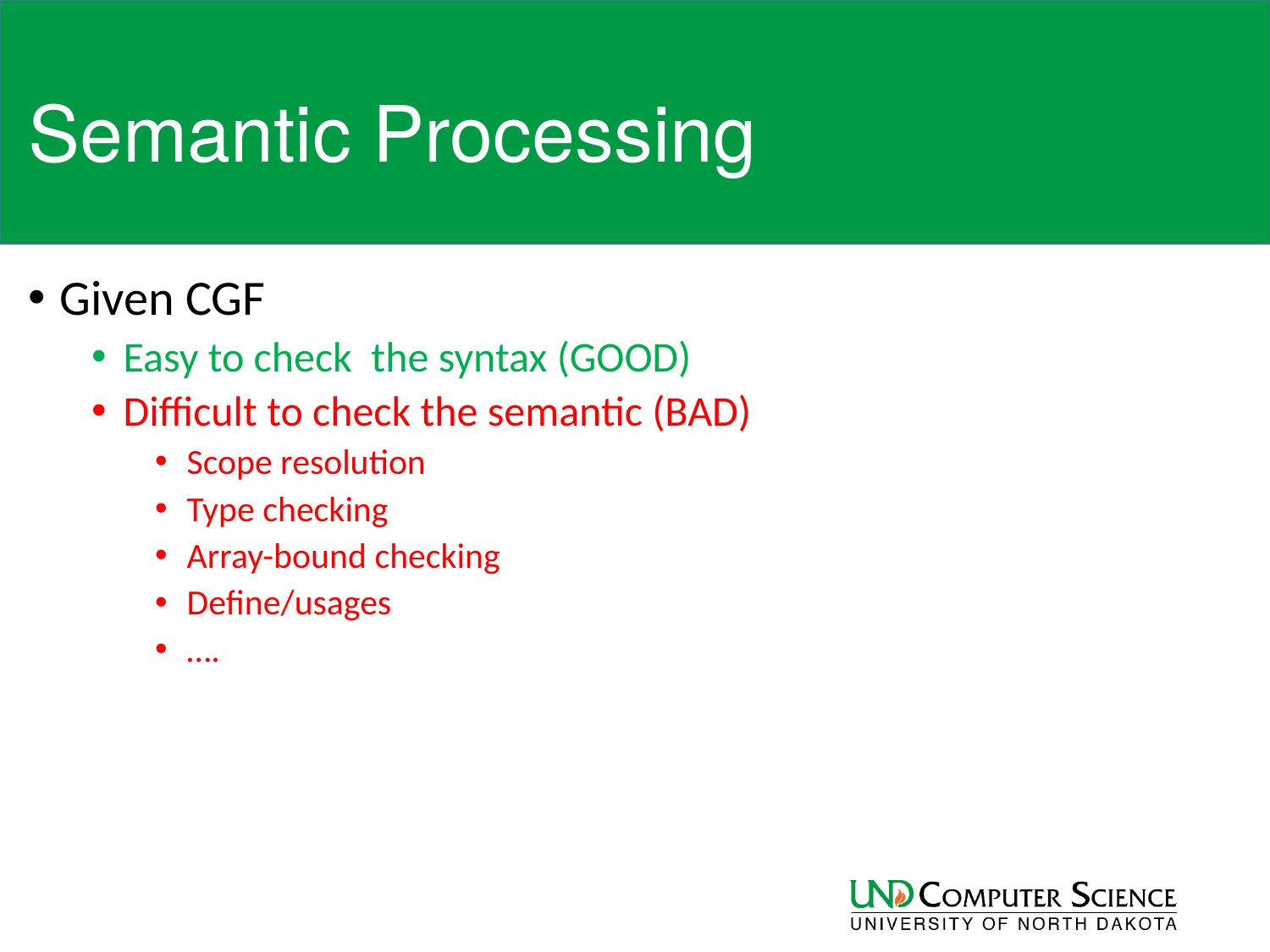

# Semantic Processing
Given CGF
Easy to check  the syntax (GOOD)
Difficult to check the semantic (BAD)
Scope resolution
Type checking
Array-bound checking
Define/usages
….